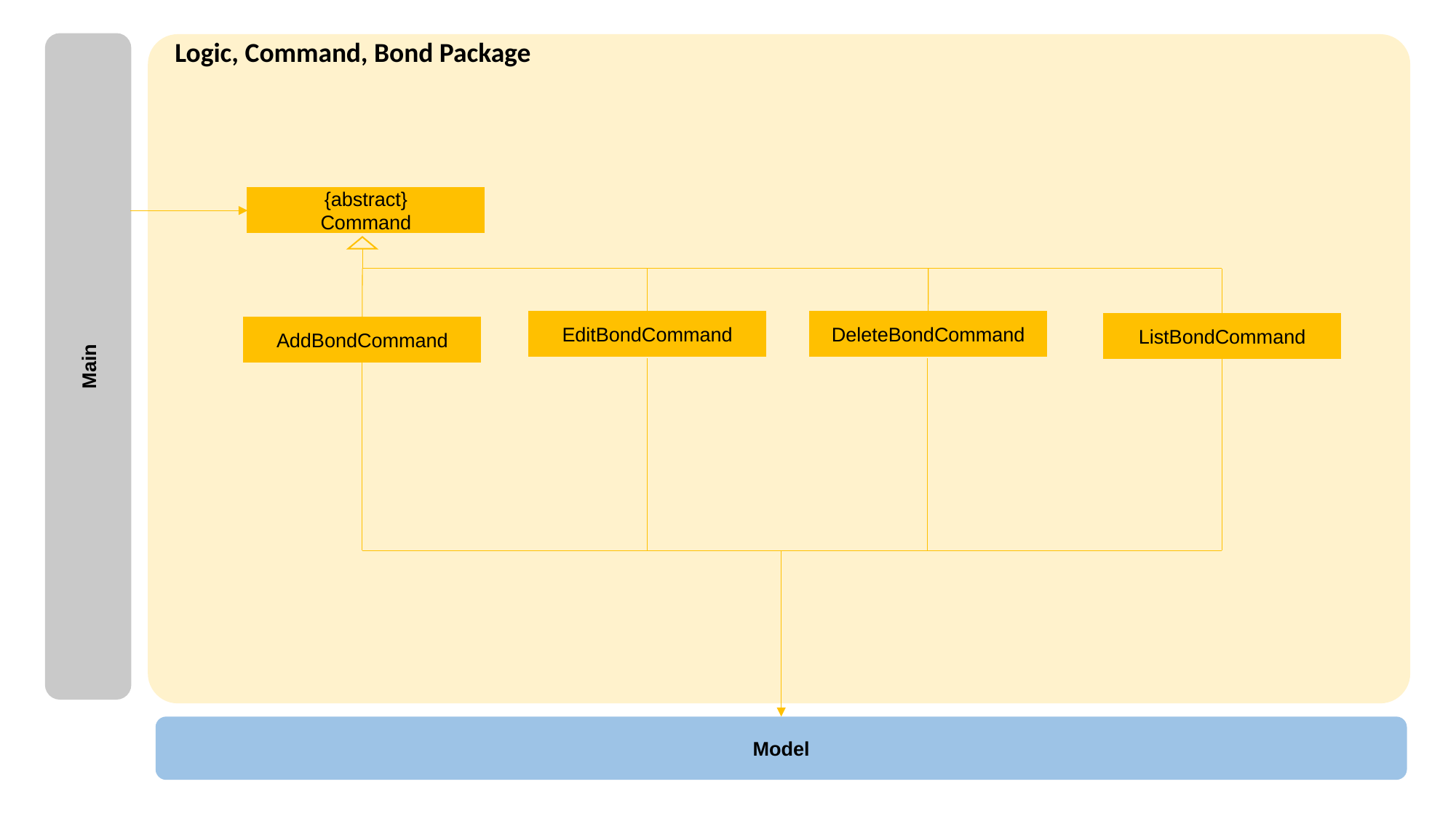

Logic, Command, Bond Package

{abstract}
Command

DeleteBondCommand
EditBondCommand
ListBondCommand
AddBondCommand
Main
Model